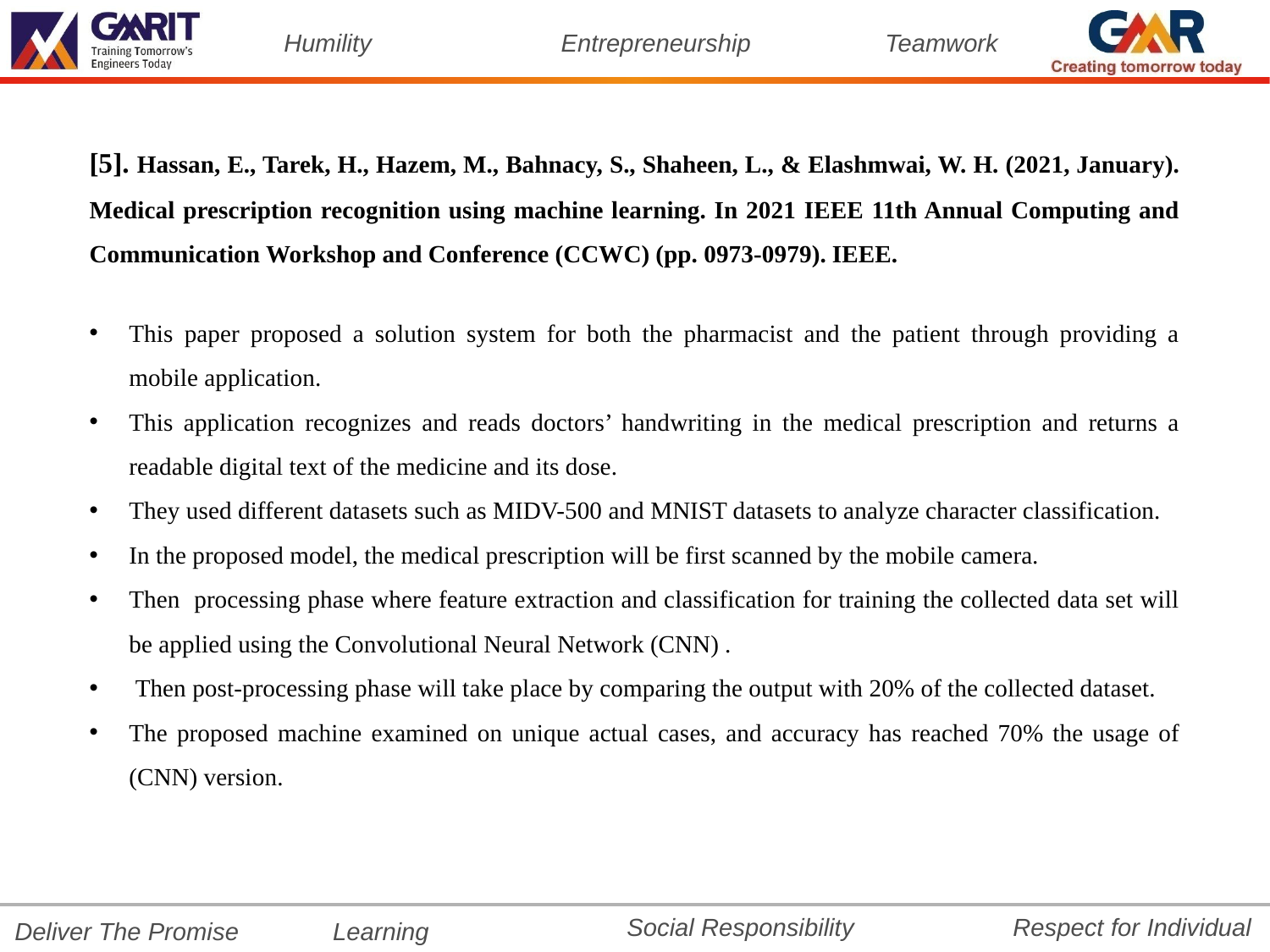

[5]. Hassan, E., Tarek, H., Hazem, M., Bahnacy, S., Shaheen, L., & Elashmwai, W. H. (2021, January). Medical prescription recognition using machine learning. In 2021 IEEE 11th Annual Computing and Communication Workshop and Conference (CCWC) (pp. 0973-0979). IEEE.
This paper proposed a solution system for both the pharmacist and the patient through providing a mobile application.
This application recognizes and reads doctors’ handwriting in the medical prescription and returns a readable digital text of the medicine and its dose.
They used different datasets such as MIDV-500 and MNIST datasets to analyze character classification.
In the proposed model, the medical prescription will be first scanned by the mobile camera.
Then  processing phase where feature extraction and classification for training the collected data set will be applied using the Convolutional Neural Network (CNN) .
 Then post-processing phase will take place by comparing the output with 20% of the collected dataset.
The proposed machine examined on unique actual cases, and accuracy has reached 70% the usage of (CNN) version.